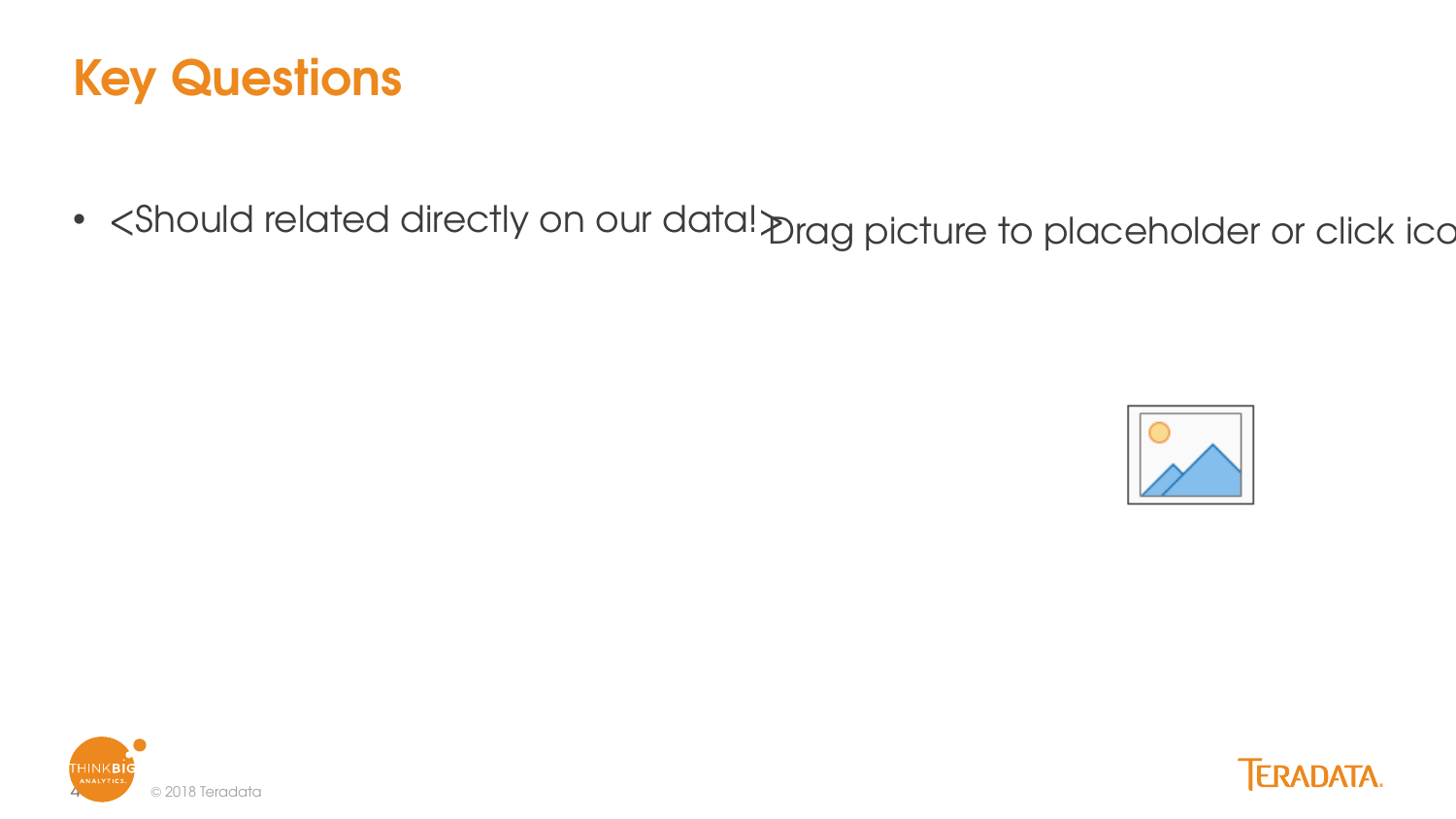

# Key Questions
<Should related directly on our data!>

© 2018 Teradata